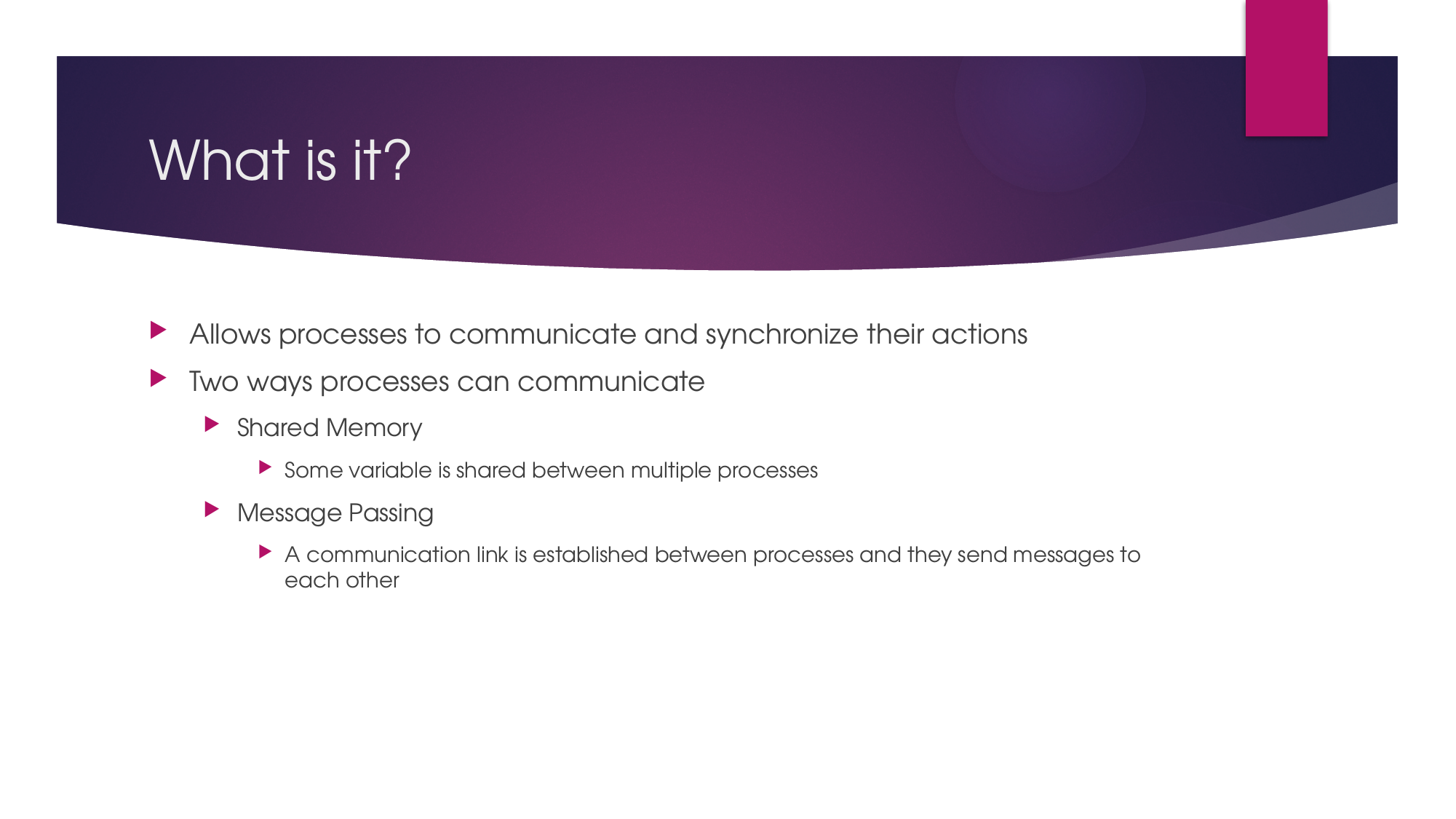

# What is it?
Allows processes to communicate and synchronize their actions
Two ways processes can communicate
Shared Memory
Some variable is shared between multiple processes
Message Passing
A communication link is established between processes and they send messages to each other